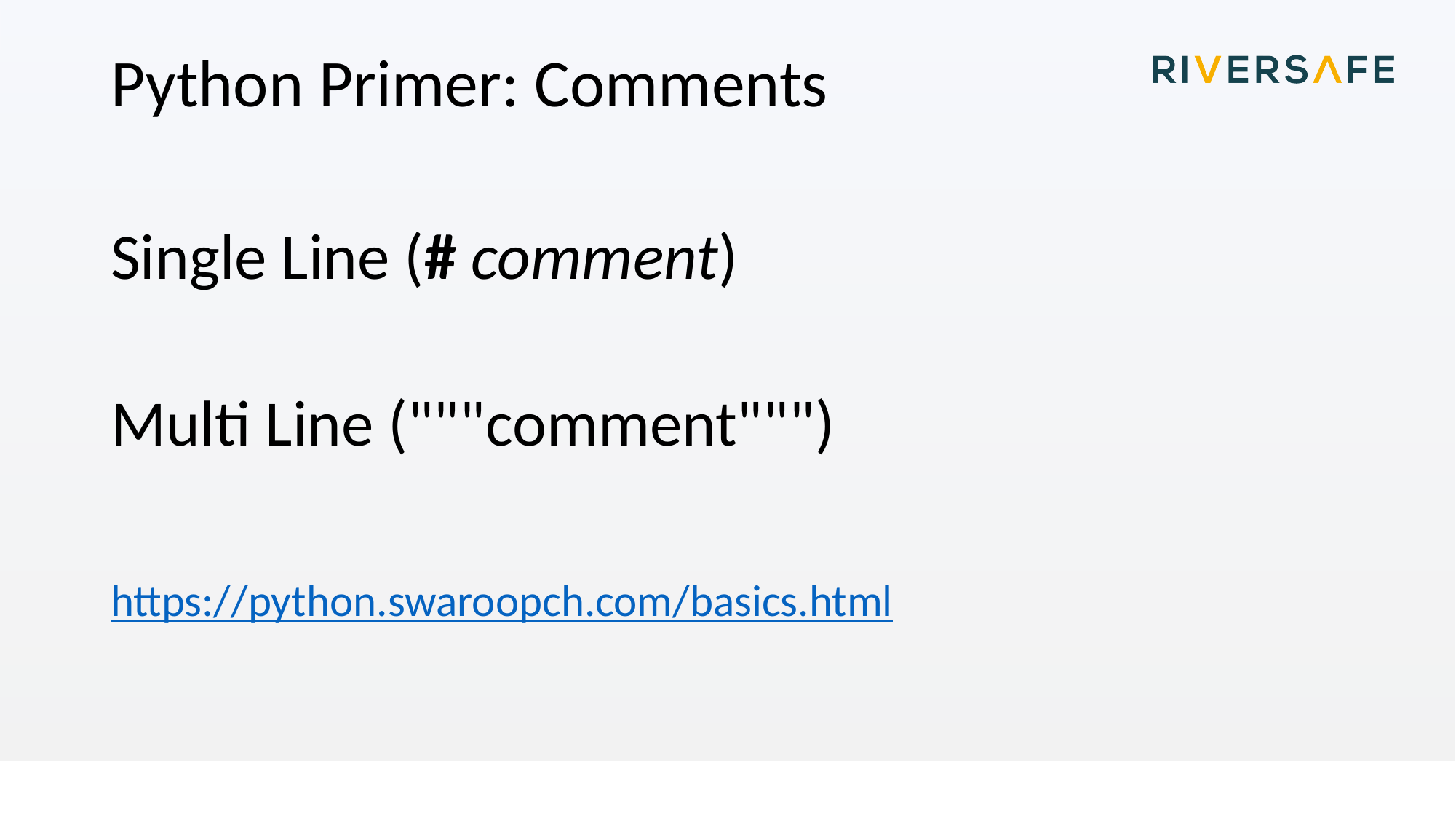

# Python Primer: Comments
Single Line (# comment)

Multi Line ("""comment""")
https://python.swaroopch.com/basics.html